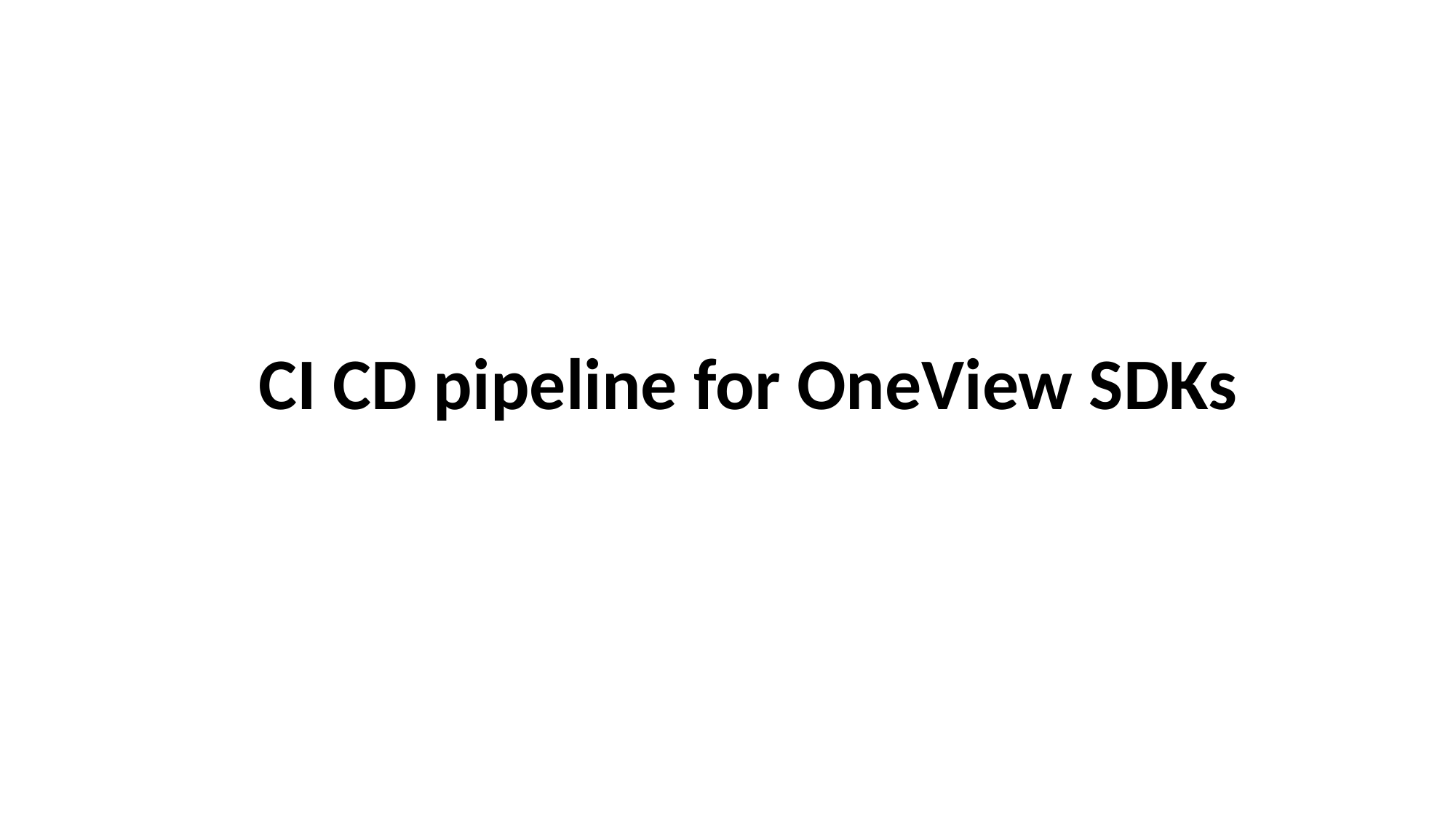

# CI CD pipeline for OneView SDKs